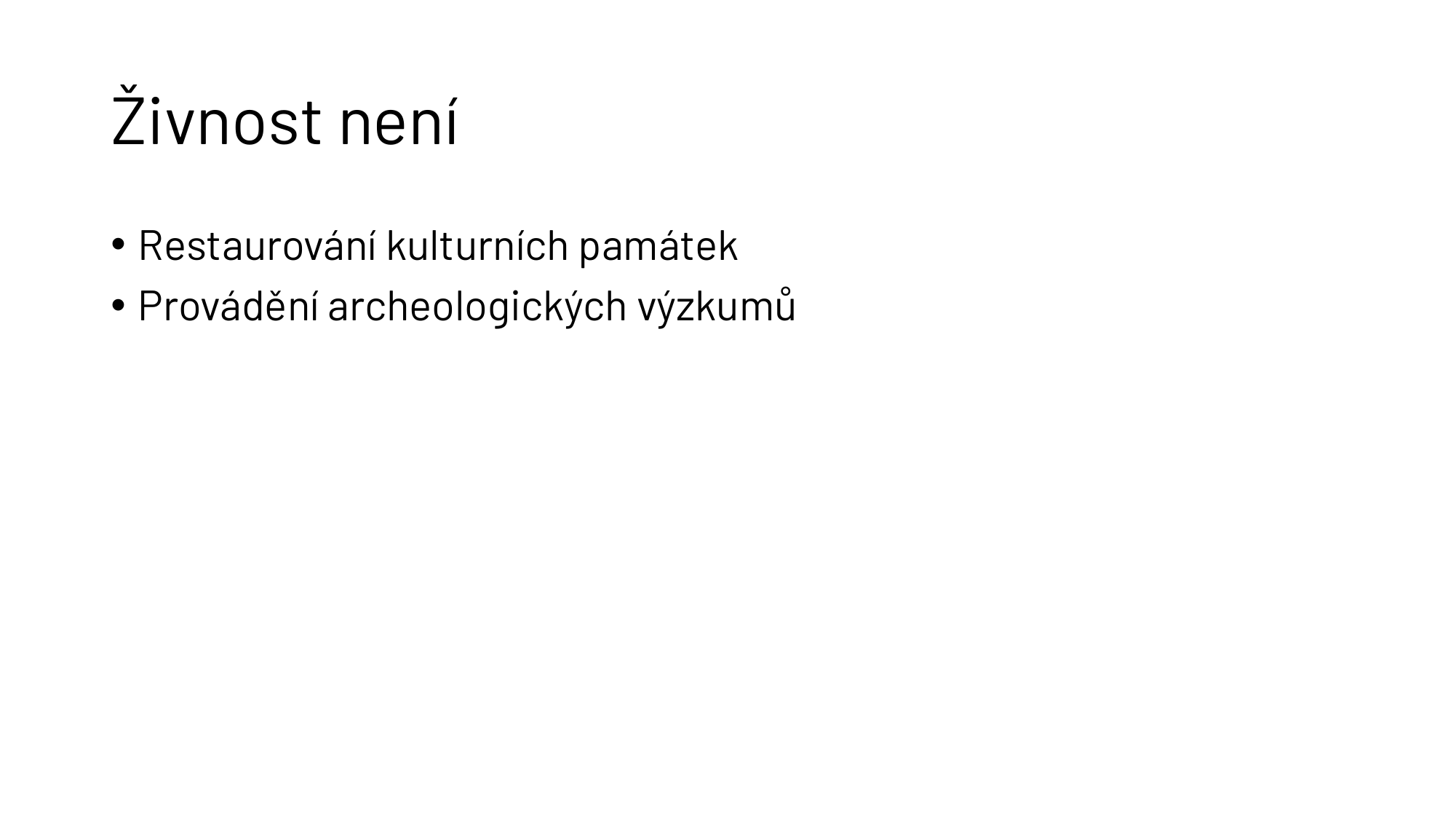

# Živnost není
Restaurování kulturních památek
Provádění archeologických výzkumů